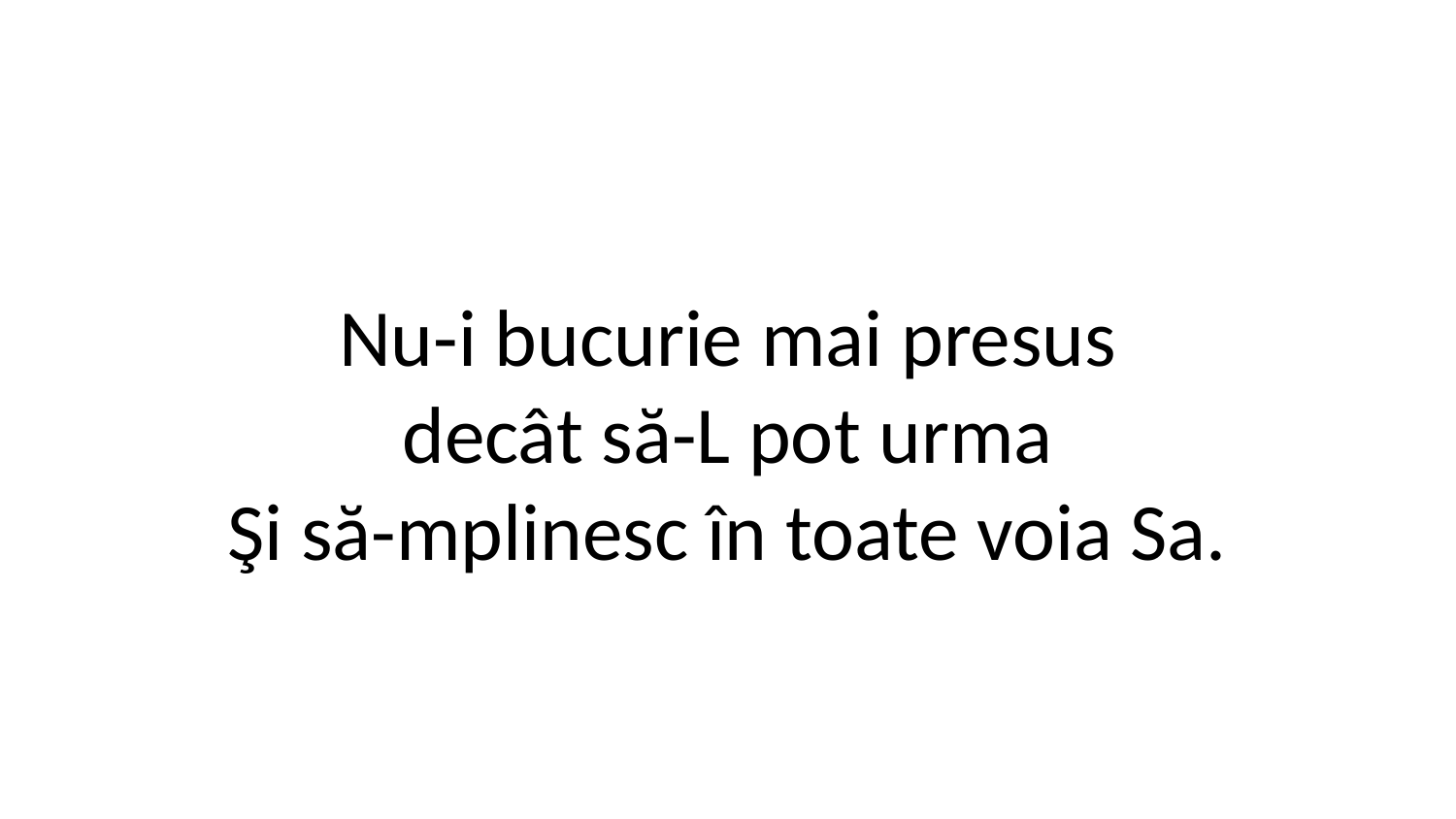

Nu-i bucurie mai presus
decât să-L pot urma
Şi să-mplinesc în toate voia Sa.